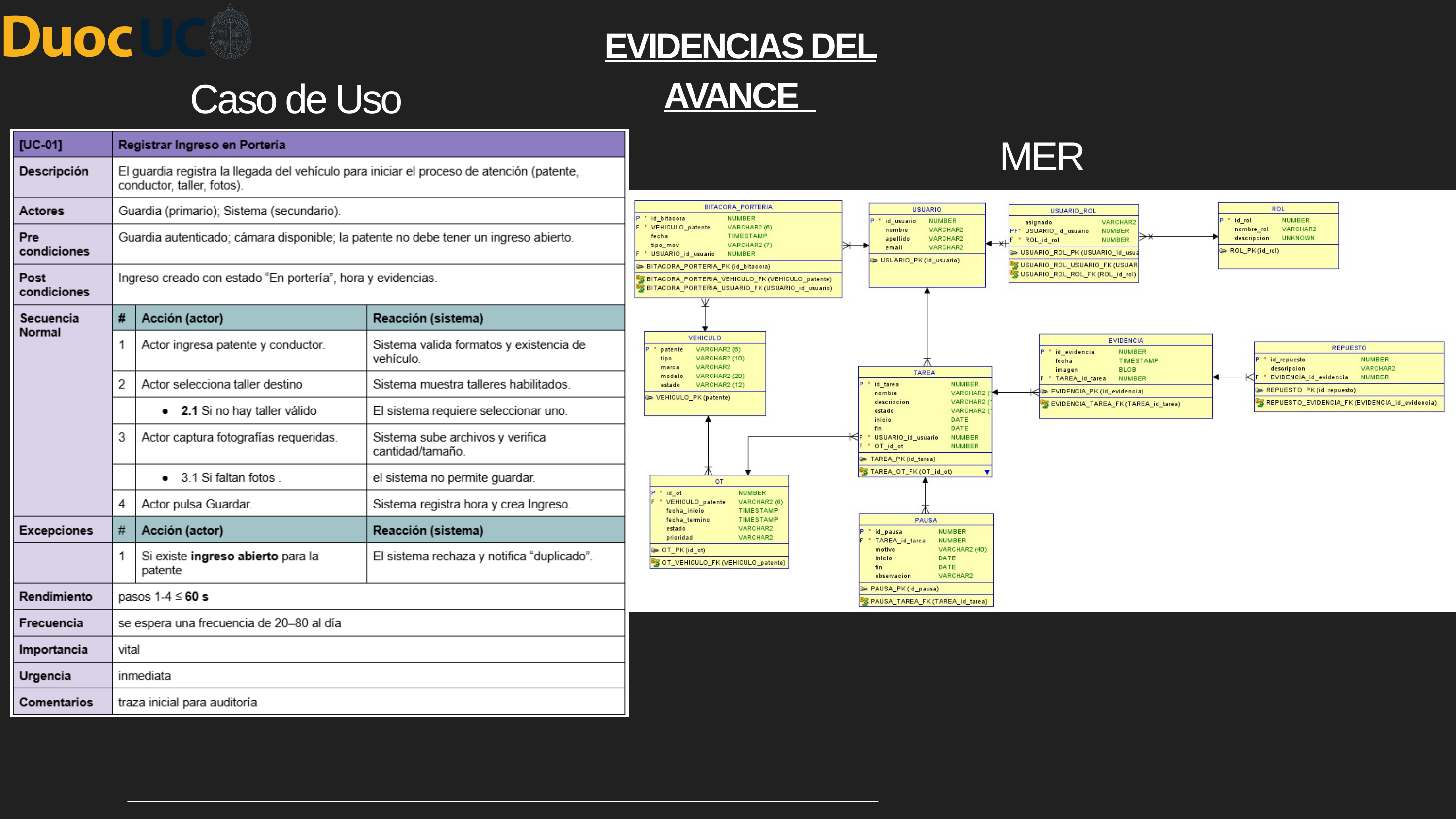

EVIDENCIAS DEL AVANCE
Caso de Uso
MER